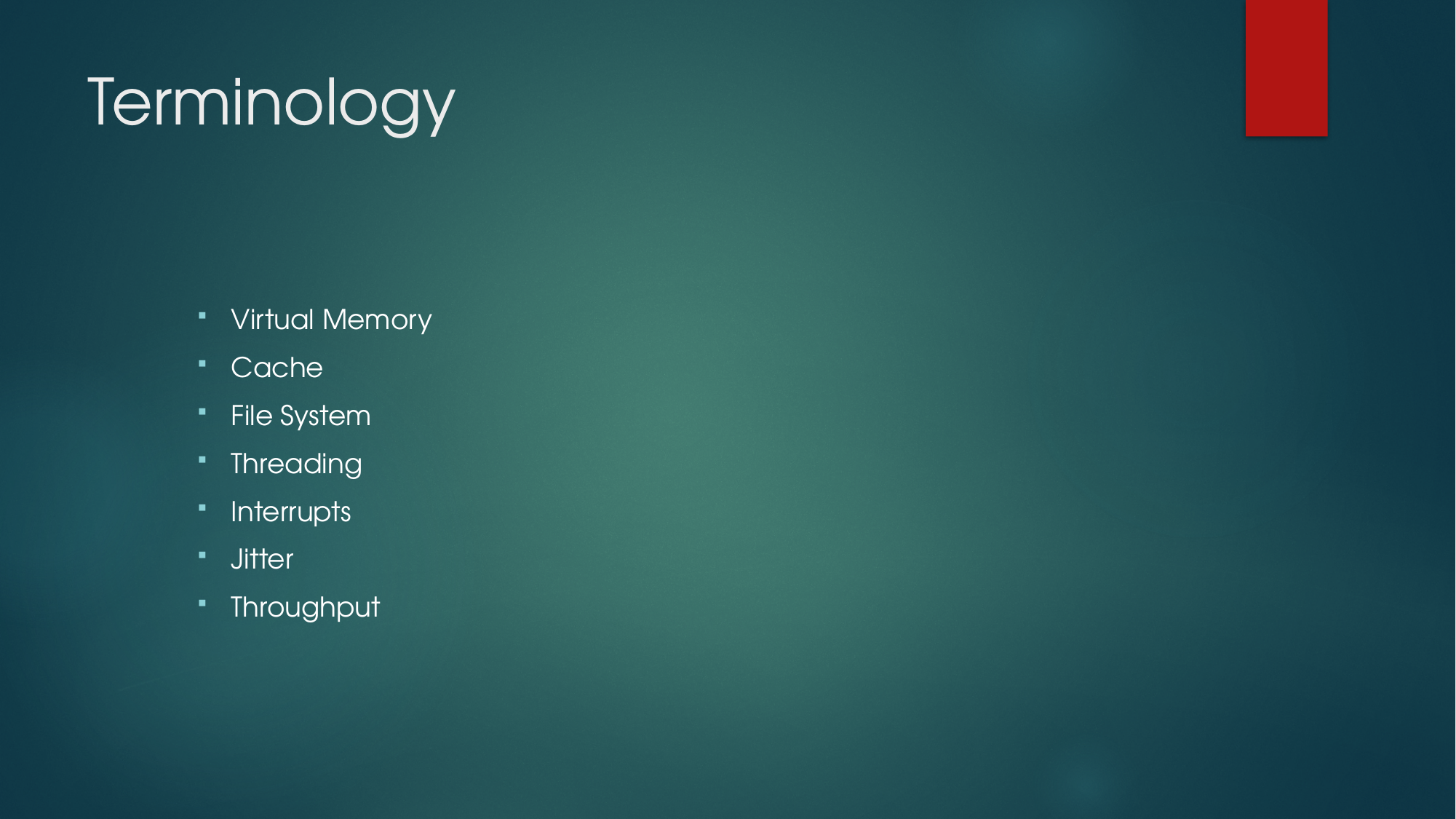

# Terminology

Virtual Memory
Cache
File System
Threading
Interrupts
Jitter
Throughput